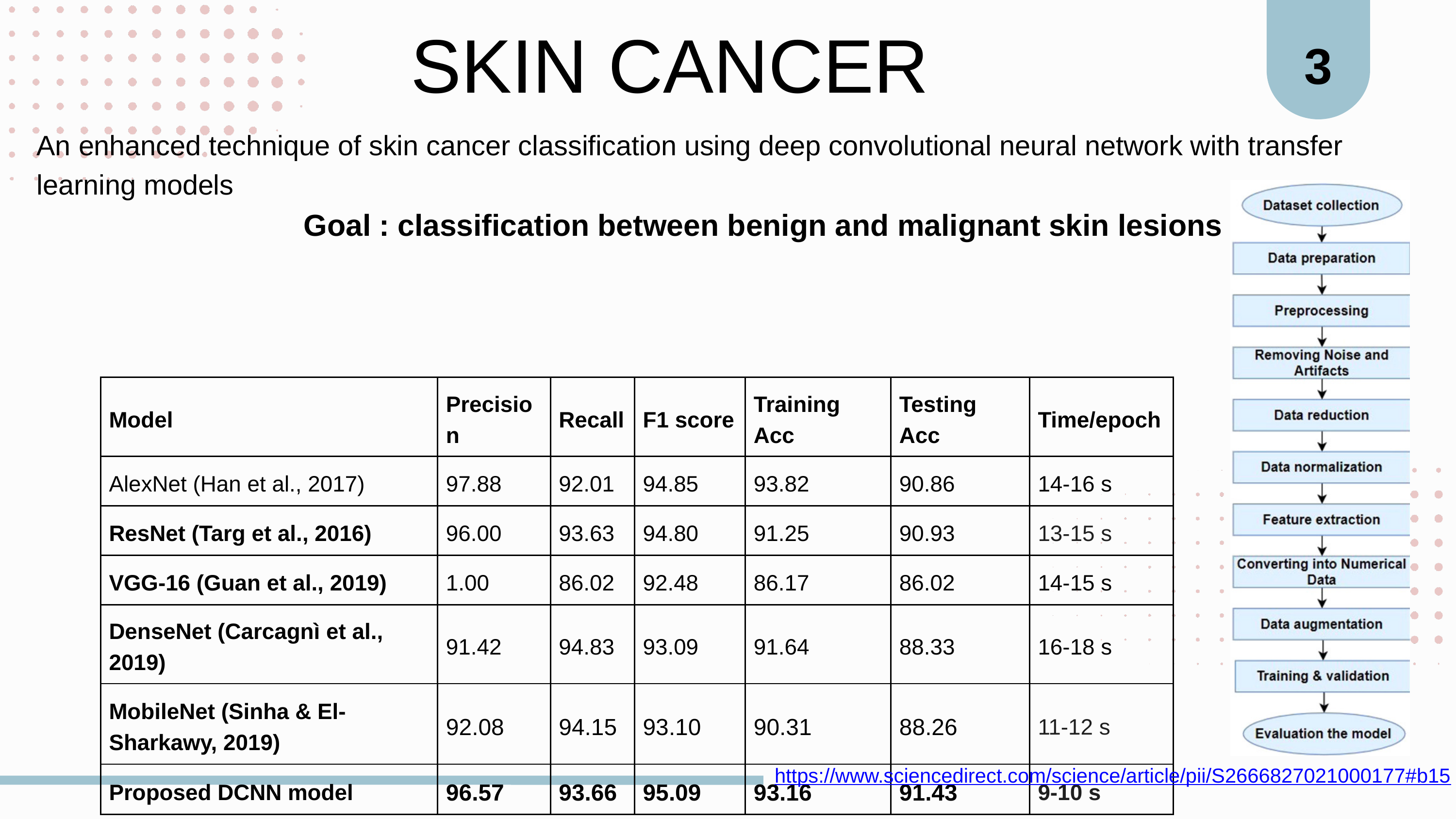

3

SKIN CANCER
An enhanced technique of skin cancer classification using deep convolutional neural network with transfer learning models

Goal : classification between benign and malignant skin lesions
| Model | Precision | Recall | F1 score | Training Acc | Testing Acc | Time/epoch |
| --- | --- | --- | --- | --- | --- | --- |
| AlexNet (Han et al., 2017) | 97.88 | 92.01 | 94.85 | 93.82 | 90.86 | 14-16 s |
| ResNet (Targ et al., 2016) | 96.00 | 93.63 | 94.80 | 91.25 | 90.93 | 13-15 s |
| VGG-16 (Guan et al., 2019) | 1.00 | 86.02 | 92.48 | 86.17 | 86.02 | 14-15 s |
| DenseNet (Carcagnì et al., 2019) | 91.42 | 94.83 | 93.09 | 91.64 | 88.33 | 16-18 s |
| MobileNet (Sinha & El-Sharkawy, 2019) | 92.08 | 94.15 | 93.10 | 90.31 | 88.26 | 11-12 s |
| Proposed DCNN model | 96.57 | 93.66 | 95.09 | 93.16 | 91.43 | 9-10 s |

https://www.sciencedirect.com/science/article/pii/S2666827021000177#b15